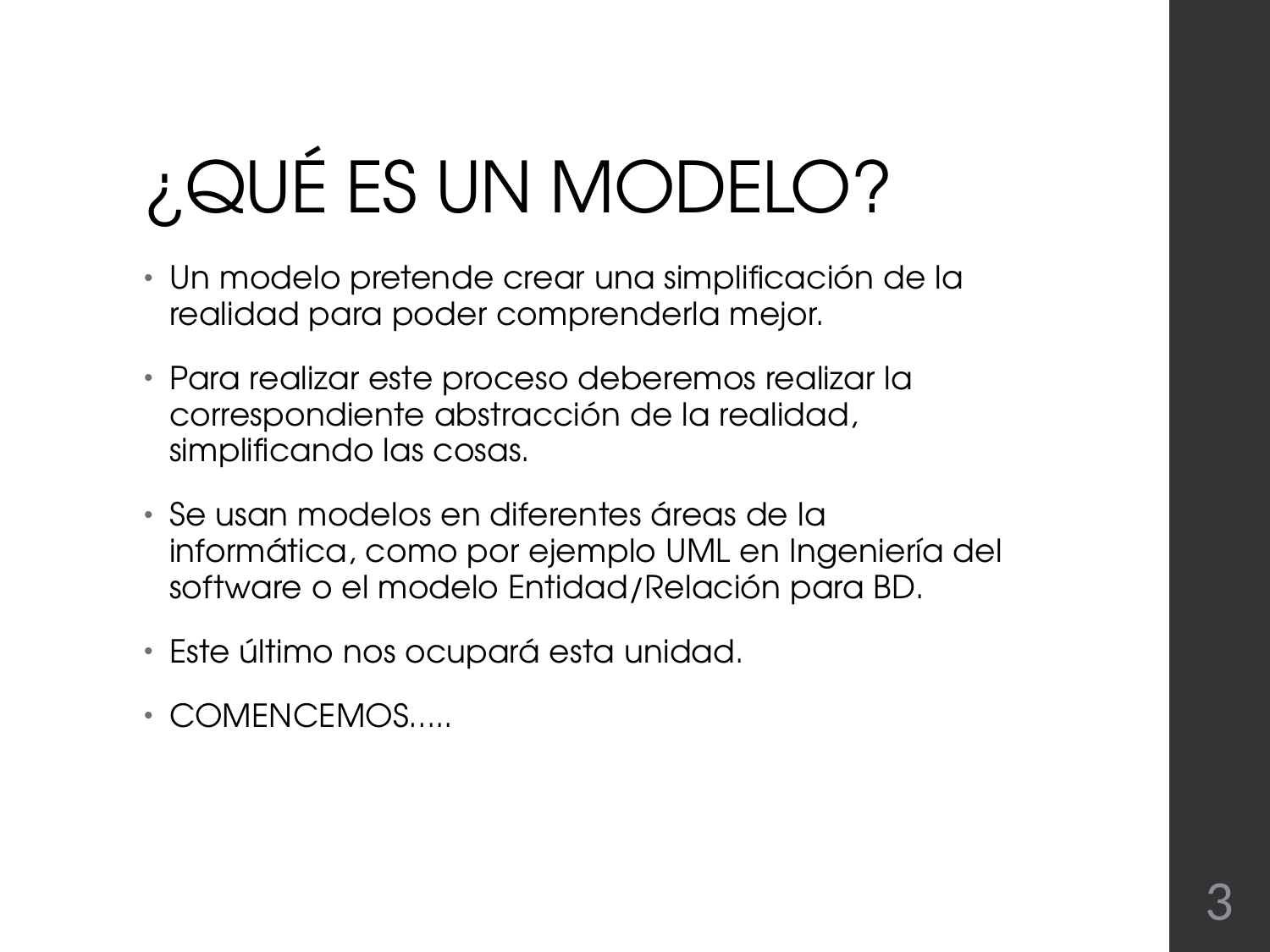

# ¿QUÉ ES UN MODELO?
Un modelo pretende crear una simplificación de la realidad para poder comprenderla mejor.
Para realizar este proceso deberemos realizar la correspondiente abstracción de la realidad, simplificando las cosas.
Se usan modelos en diferentes áreas de la informática, como por ejemplo UML en Ingeniería del software o el modelo Entidad/Relación para BD.
Este último nos ocupará esta unidad.
COMENCEMOS…..
3